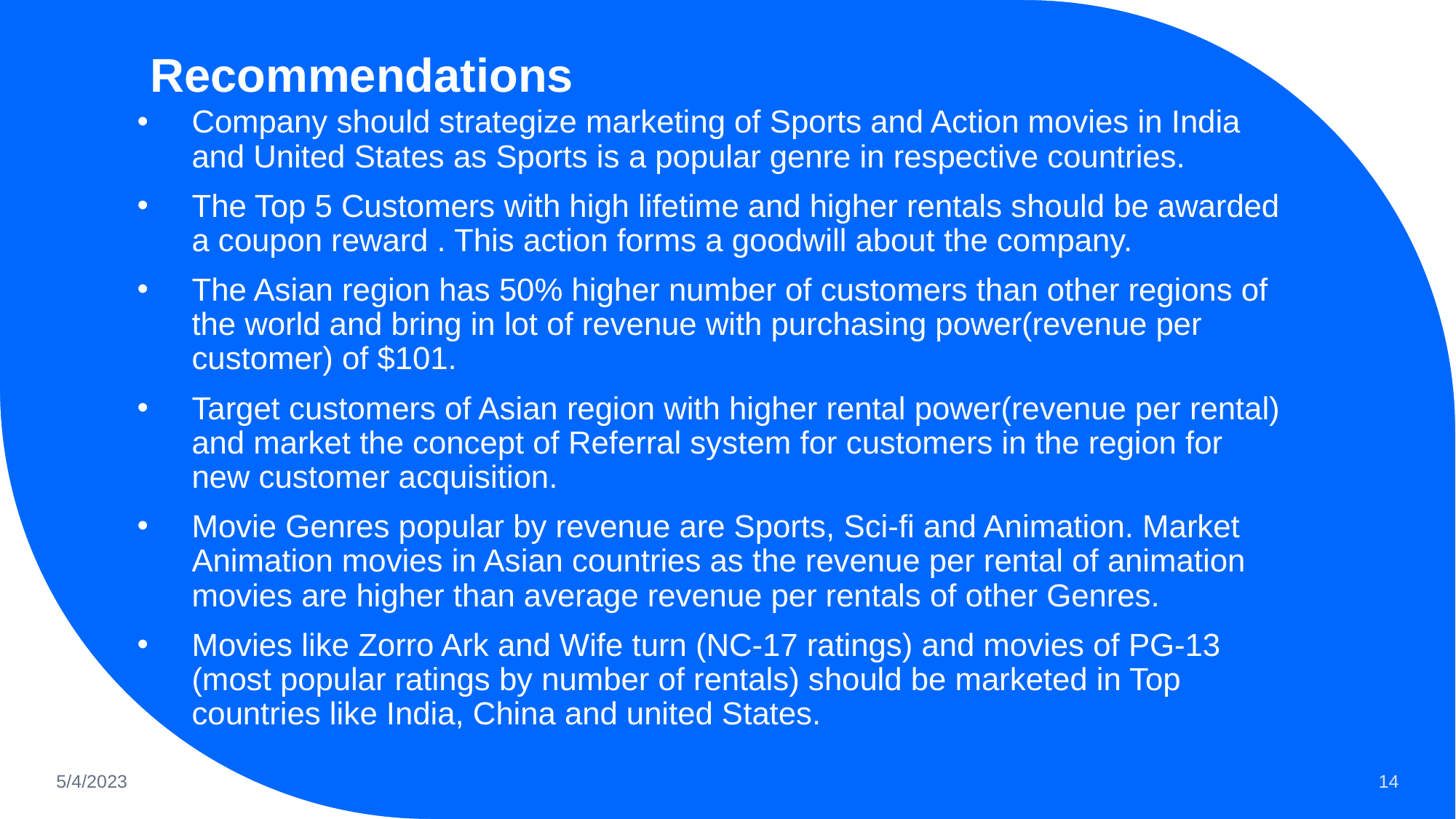

# Recommendations
Company should strategize marketing of Sports and Action movies in India and United States as Sports is a popular genre in respective countries.
The Top 5 Customers with high lifetime and higher rentals should be awarded a coupon reward . This action forms a goodwill about the company.
The Asian region has 50% higher number of customers than other regions of the world and bring in lot of revenue with purchasing power(revenue per customer) of $101.
Target customers of Asian region with higher rental power(revenue per rental) and market the concept of Referral system for customers in the region for new customer acquisition.
Movie Genres popular by revenue are Sports, Sci-fi and Animation. Market Animation movies in Asian countries as the revenue per rental of animation movies are higher than average revenue per rentals of other Genres.
Movies like Zorro Ark and Wife turn (NC-17 ratings) and movies of PG-13 (most popular ratings by number of rentals) should be marketed in Top countries like India, China and united States.

5/4/2023
14